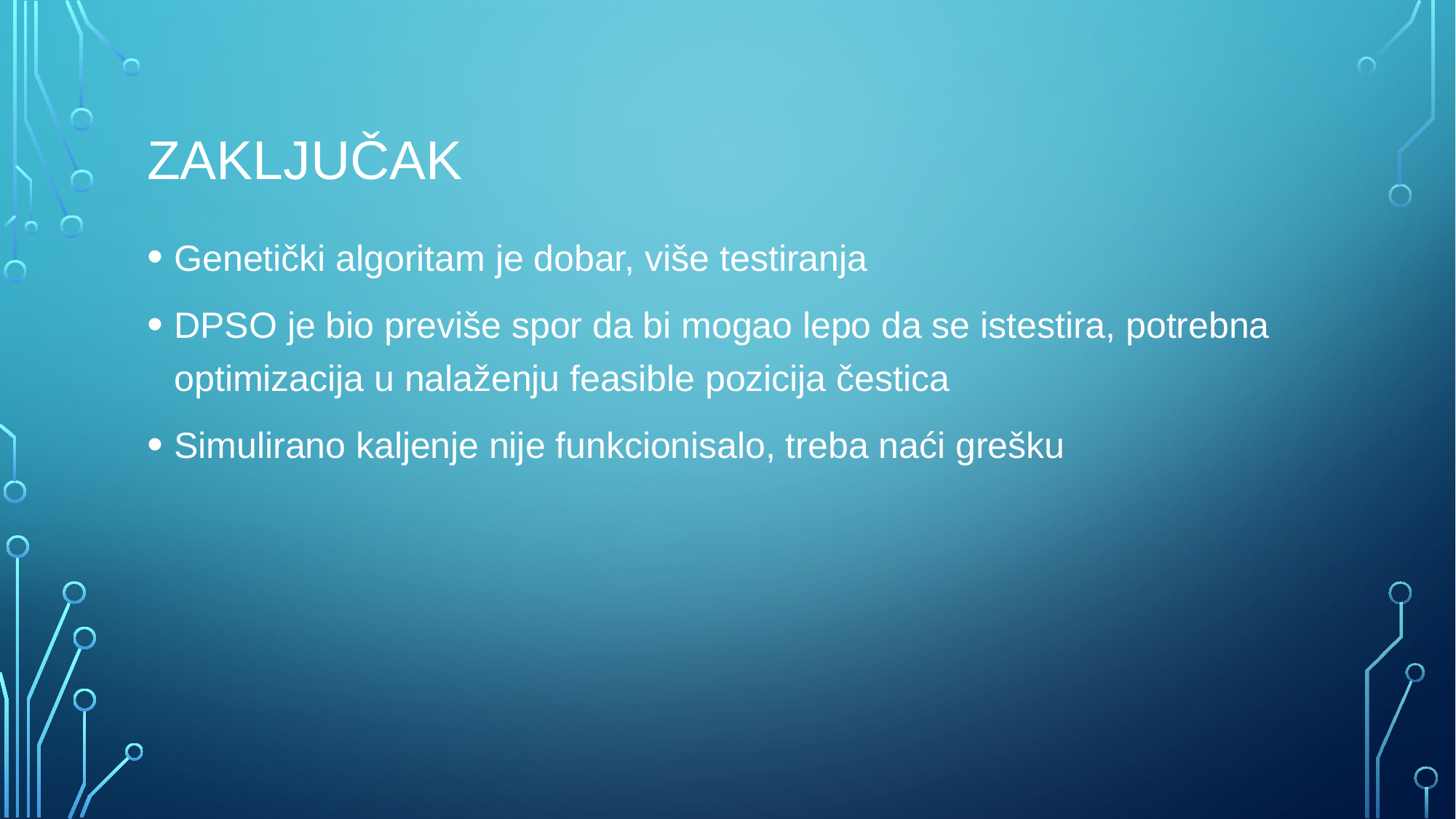

# Zaključak
Genetički algoritam je dobar, više testiranja
DPSO je bio previše spor da bi mogao lepo da se istestira, potrebna optimizacija u nalaženju feasible pozicija čestica
Simulirano kaljenje nije funkcionisalo, treba naći grešku